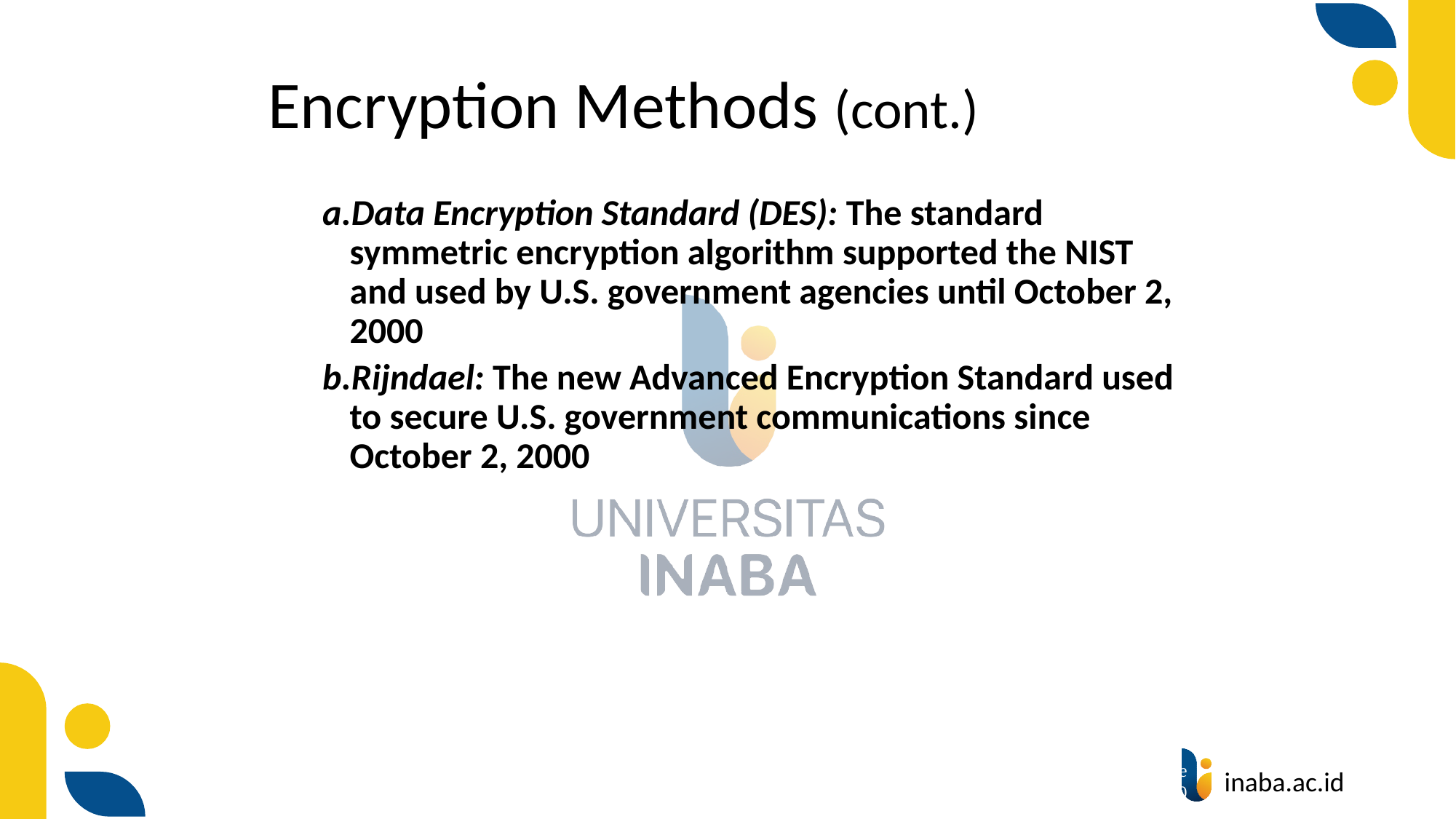

# Encryption Methods (cont.)
Data Encryption Standard (DES): The standard symmetric encryption algorithm supported the NIST and used by U.S. government agencies until October 2, 2000
Rijndael: The new Advanced Encryption Standard used to secure U.S. government communications since October 2, 2000
69
© Prentice Hall 2020